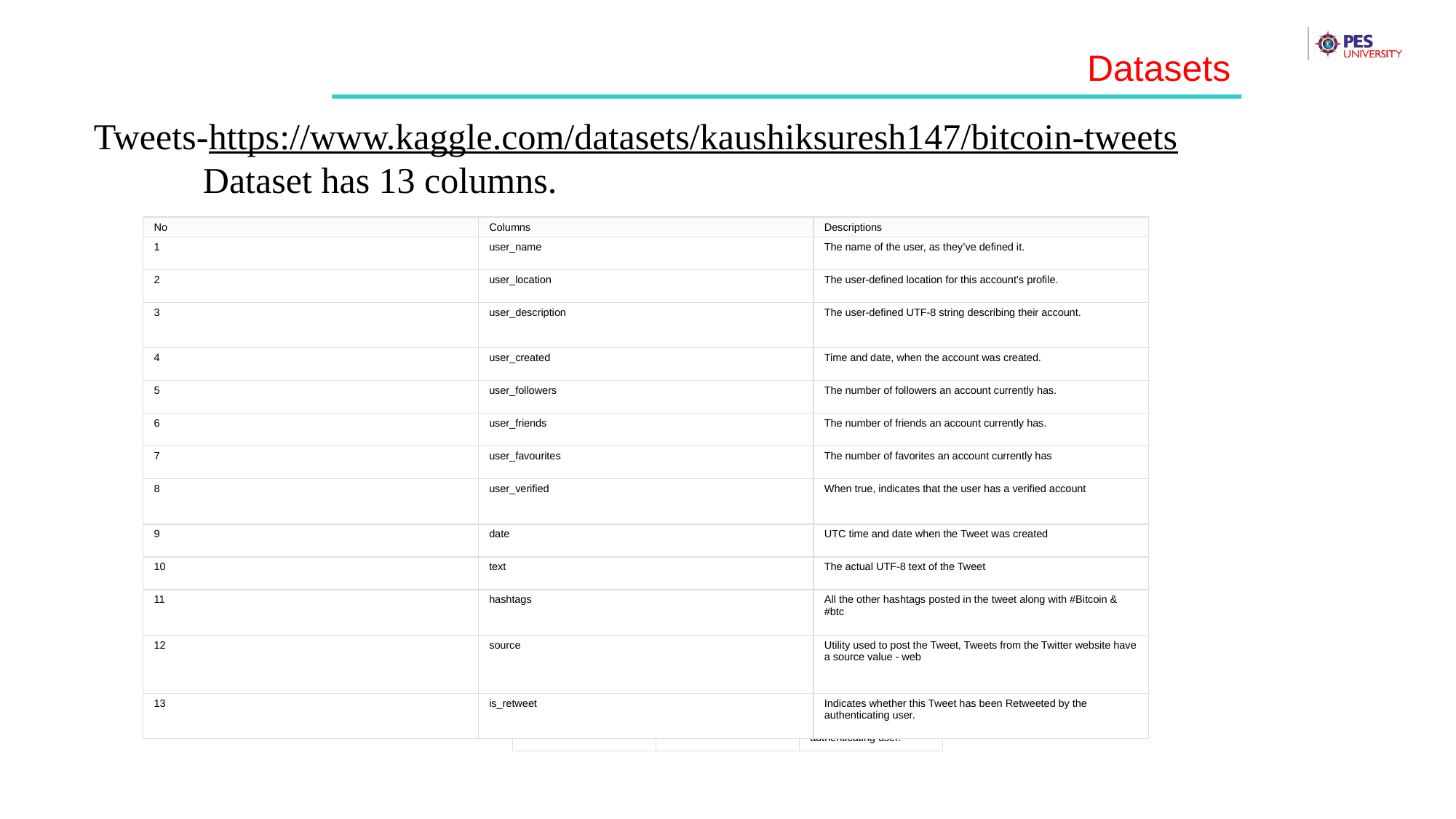

Datasets

Tweets-https://www.kaggle.com/datasets/kaushiksuresh147/bitcoin-tweets
Dataset has 13 columns.

| No | Columns | Descriptions |
| --- | --- | --- |
| 1 | user\_name | The name of the user, as they’ve defined it. |
| 2 | user\_location | The user-defined location for this account’s profile. |
| 3 | user\_description | The user-defined UTF-8 string describing their account. |
| 4 | user\_created | Time and date, when the account was created. |
| 5 | user\_followers | The number of followers an account currently has. |
| 6 | user\_friends | The number of friends an account currently has. |
| 7 | user\_favourites | The number of favorites an account currently has |
| 8 | user\_verified | When true, indicates that the user has a verified account |
| 9 | date | UTC time and date when the Tweet was created |
| 10 | text | The actual UTF-8 text of the Tweet |
| 11 | hashtags | All the other hashtags posted in the tweet along with #Bitcoin & #btc |
| 12 | source | Utility used to post the Tweet, Tweets from the Twitter website have a source value - web |
| 13 | is\_retweet | Indicates whether this Tweet has been Retweeted by the authenticating user. |
| No | Columns | Descriptions |
| --- | --- | --- |
| 1 | user\_name | The name of the user, as they’ve defined it. |
| 2 | user\_location | The user-defined location for this account’s profile. |
| 3 | user\_description | The user-defined UTF-8 string describing their account. |
| 4 | user\_created | Time and date, when the account was created. |
| 5 | user\_followers | The number of followers an account currently has. |
| 6 | user\_friends | The number of friends an account currently has. |
| 7 | user\_favourites | The number of favorites an account currently has |
| 8 | user\_verified | When true, indicates that the user has a verified account |
| 9 | date | UTC time and date when the Tweet was created |
| 10 | text | The actual UTF-8 text of the Tweet |
| 11 | hashtags | All the other hashtags posted in the tweet along with #Bitcoin & #btc |
| 12 | source | Utility used to post the Tweet, Tweets from the Twitter website have a source value - web |
| 13 | is\_retweet | Indicates whether this Tweet has been Retweeted by the authenticating user. |